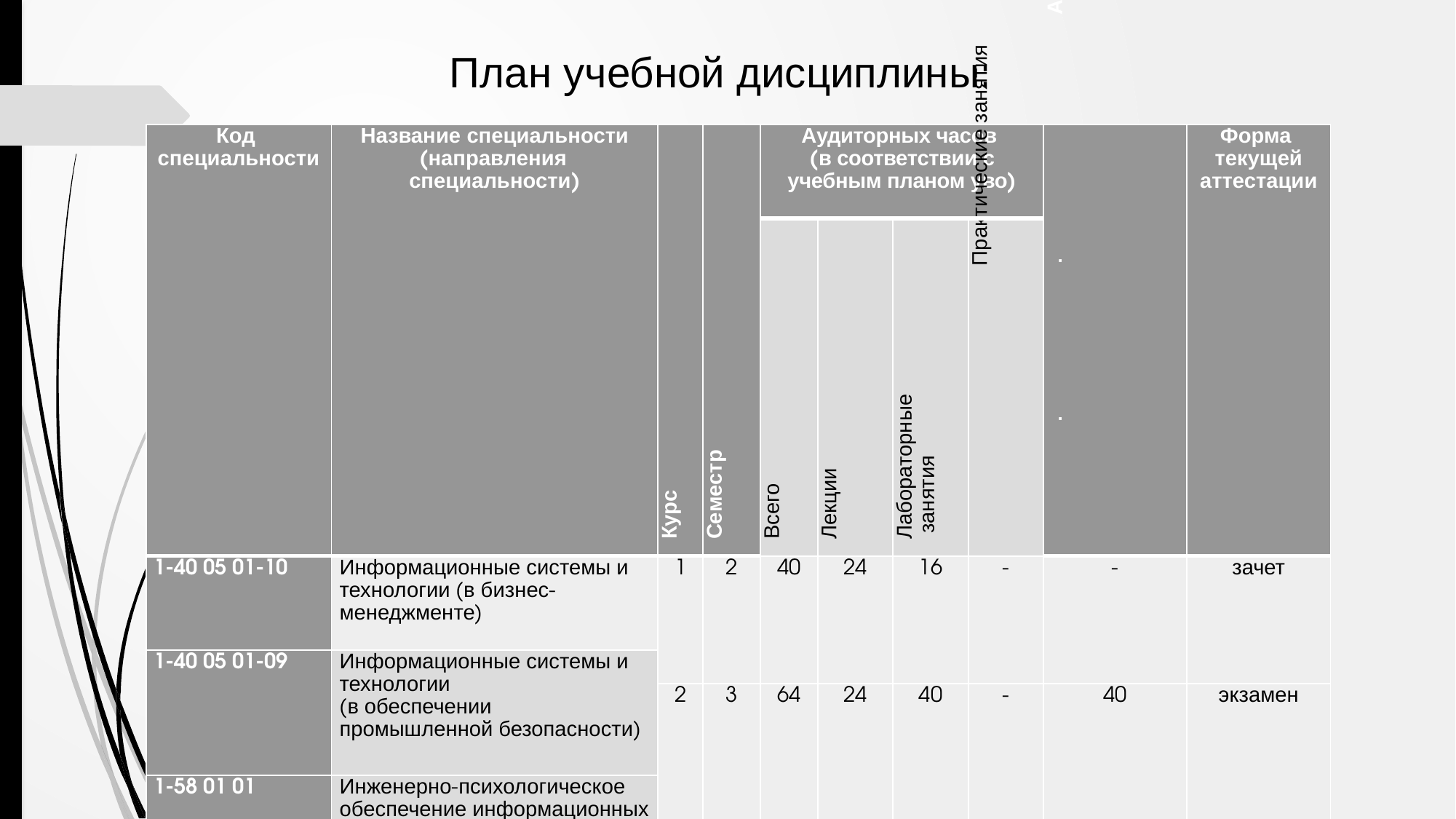

План учебной дисциплины:
| Код специальности | Название специальности (направления специальности) | Курс | Семестр | Аудиторных часов (в соответствии с учебным планом уво) |  |  |  | Академ. часов на курс. проект | Форма текущей аттестации |
| --- | --- | --- | --- | --- | --- | --- | --- | --- | --- |
|  |  |  |  | Всего | Лекции | Лабораторные занятия | Практические занятия |  |  |
| 1-40 05 01-10 | Информационные системы и технологии (в бизнес-менеджменте) | 1 | 2 | 40 | 24 | 16 | - | - | зачет |
| 1-40 05 01-09 | Информационные системы и технологии (в обеспечении промышленной безопасности) |  |  |  |  |  |  |  |  |
|  |  | 2 | 3 | 64 | 24 | 40 | - | 40 | экзамен |
| 1-58 01 01 | Инженерно-психологическое обеспечение информационных технологий |  |  |  |  |  |  |  |  |